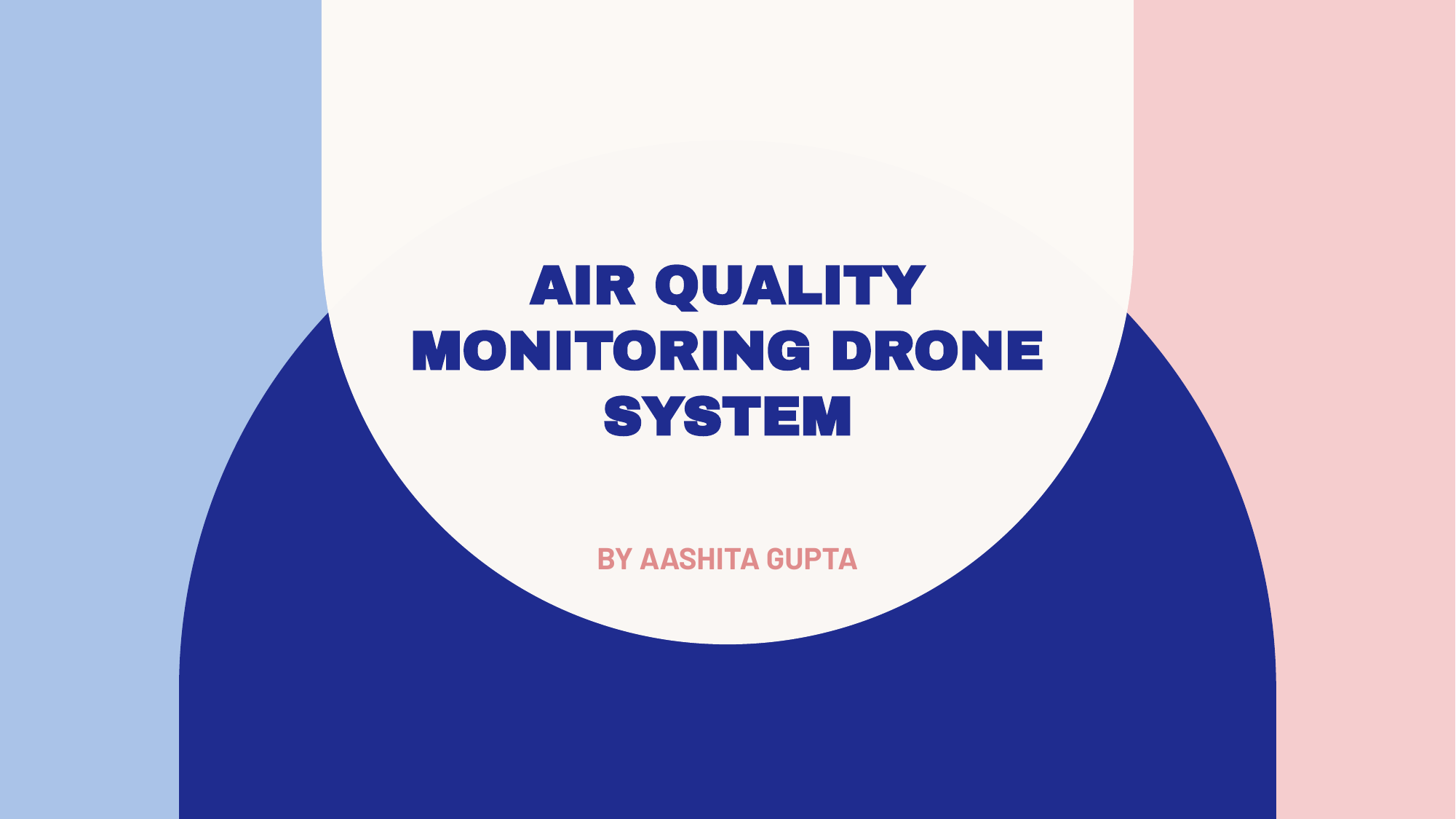

# AIR QUALITY MONITORING DRONE SYSTEM
BY AASHITA GUPTA